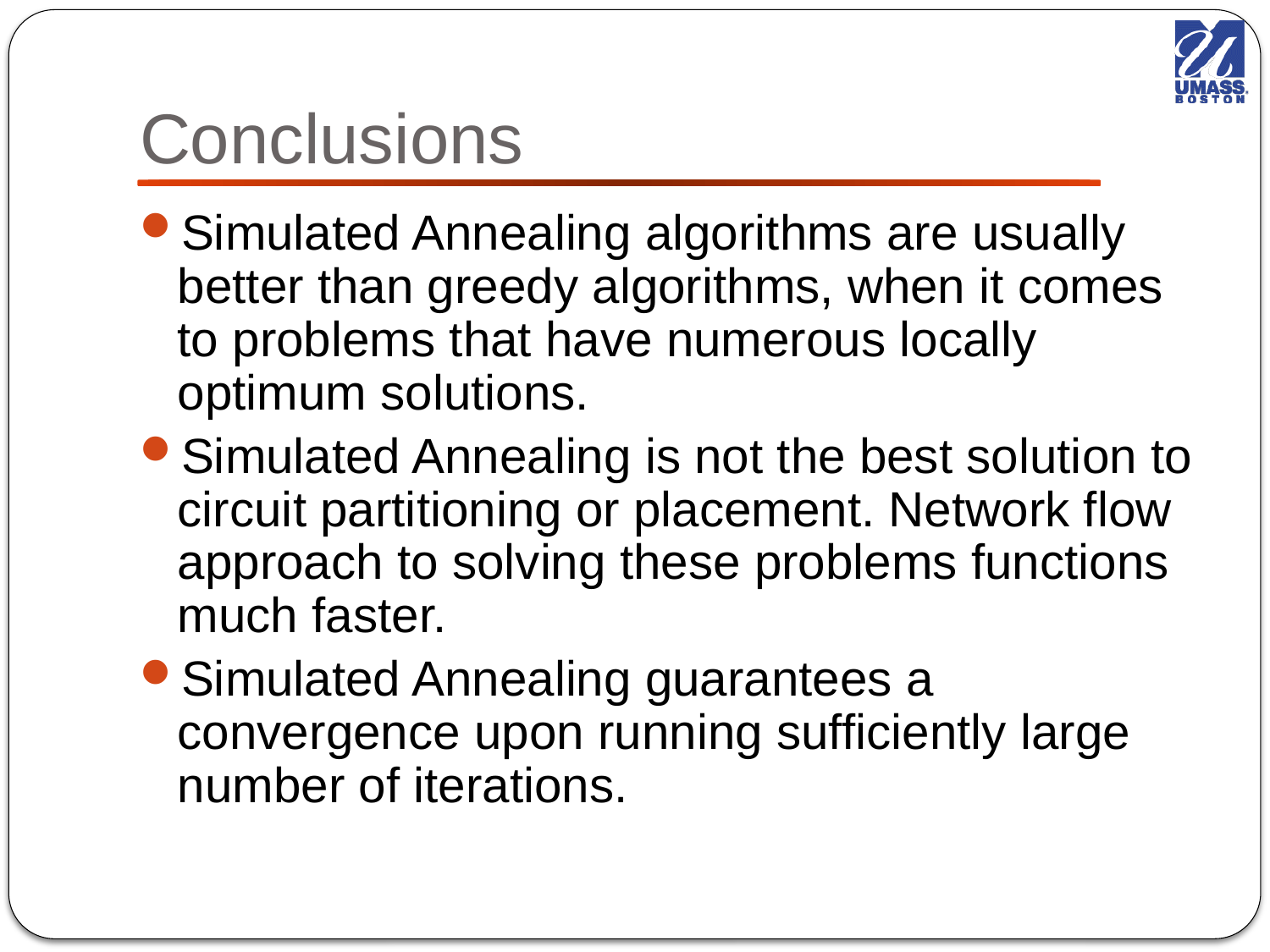

# Conclusions
Simulated Annealing algorithms are usually better than greedy algorithms, when it comes to problems that have numerous locally optimum solutions.
Simulated Annealing is not the best solution to circuit partitioning or placement. Network flow approach to solving these problems functions much faster.
Simulated Annealing guarantees a convergence upon running sufficiently large number of iterations.